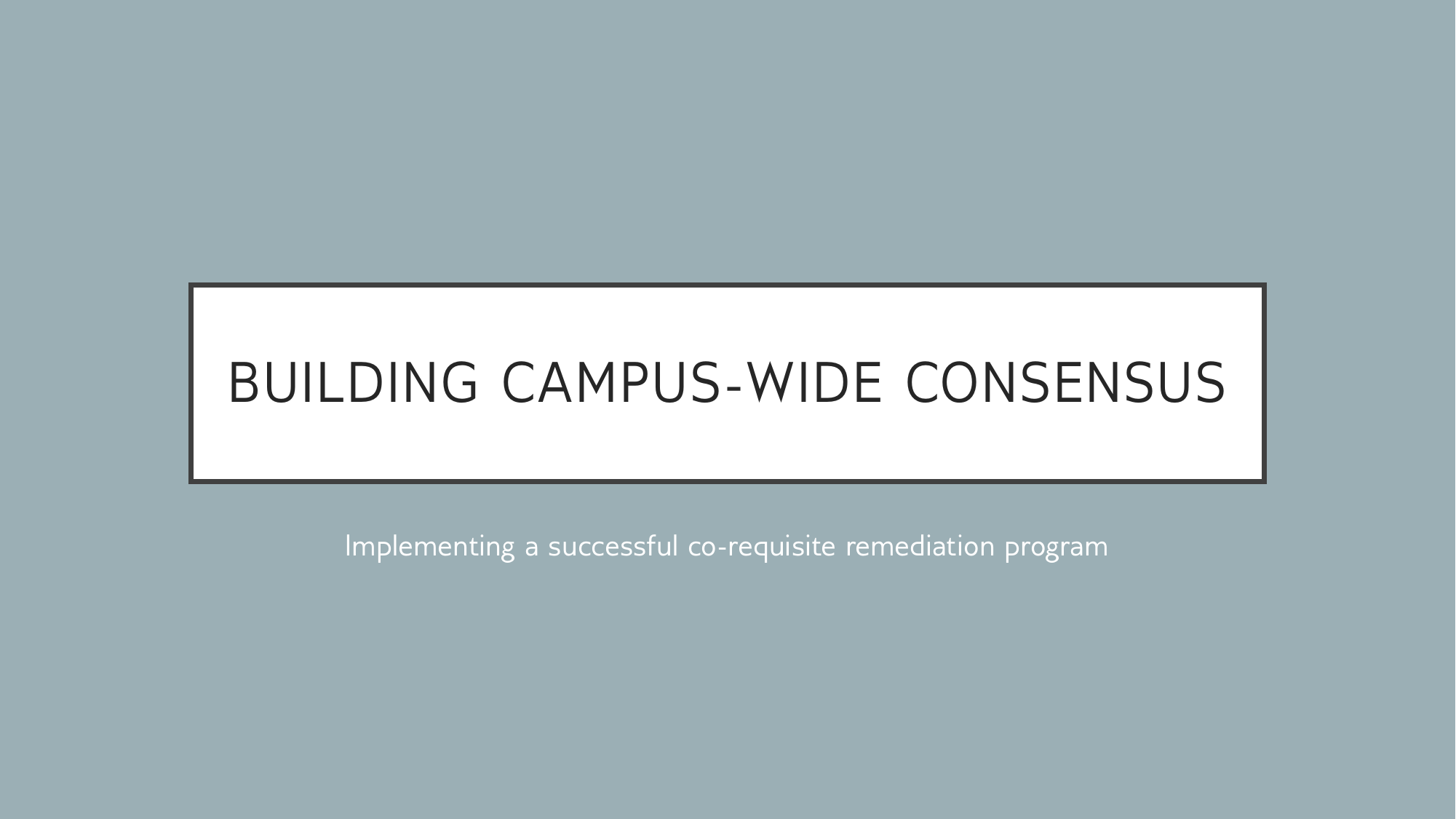

# Building campus-wide consensus
Implementing a successful co-requisite remediation program